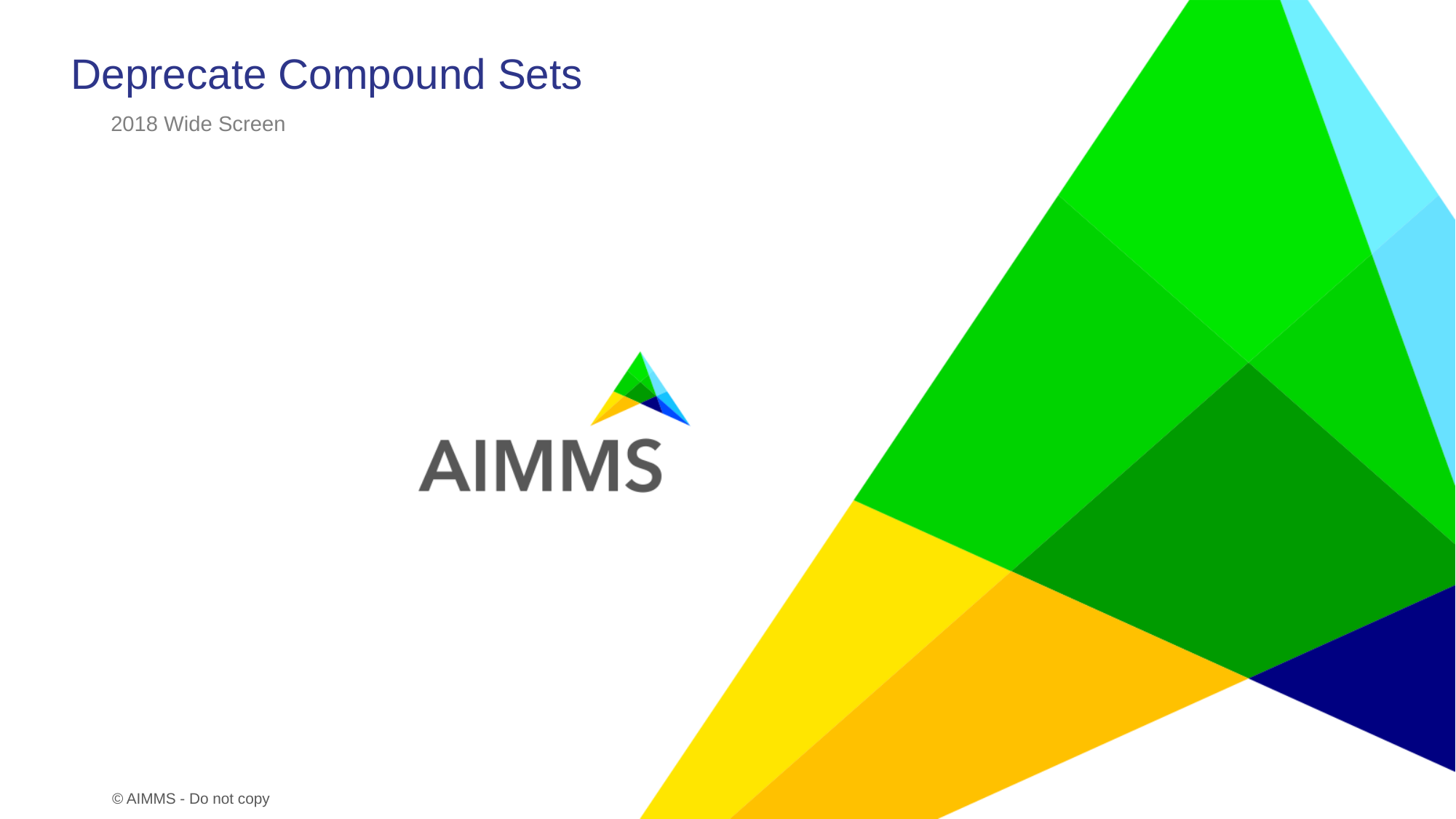

# Deprecate Compound Sets
2018 Wide Screen